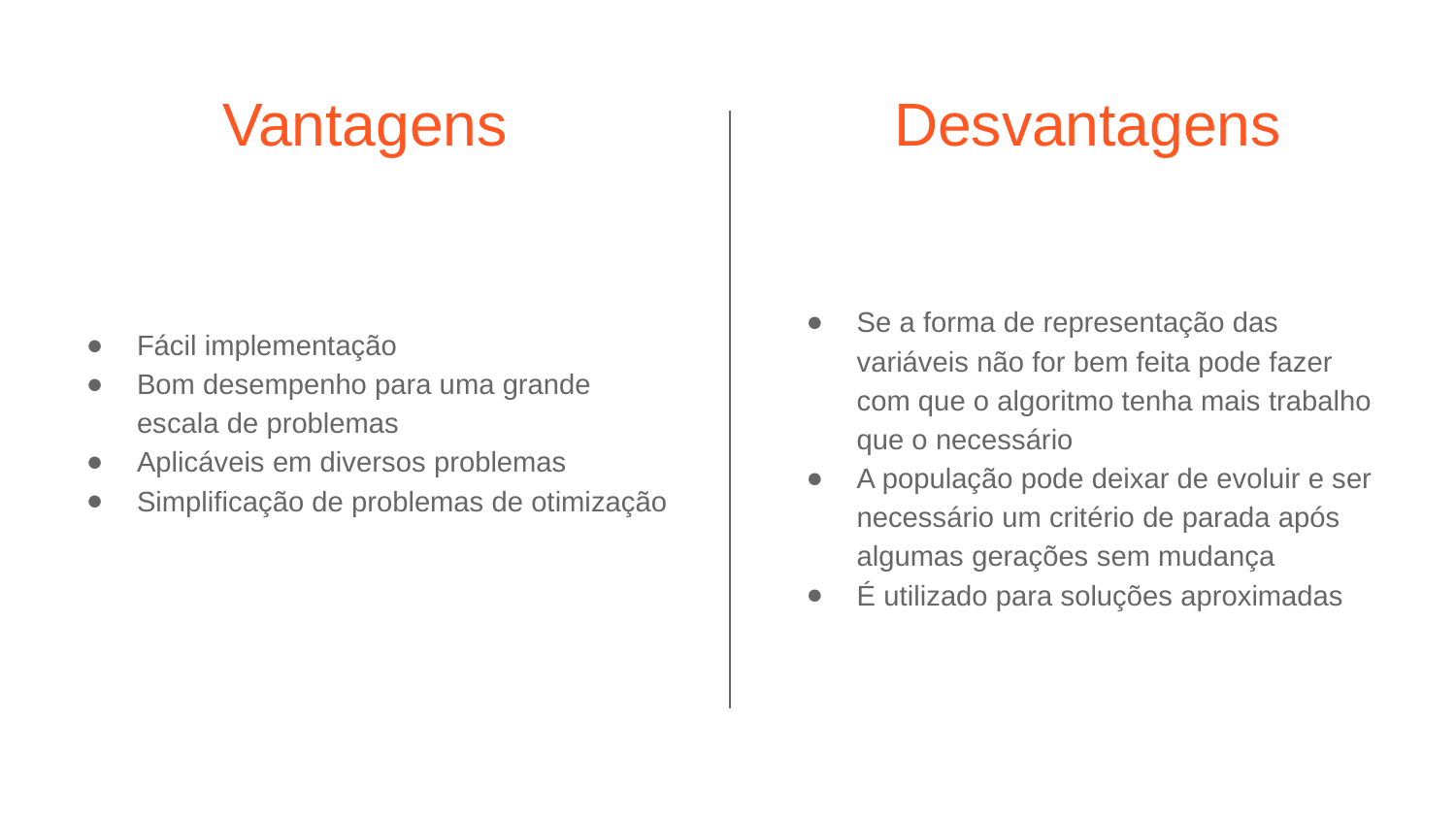

# Vantagens
Desvantagens
Fácil implementação
Bom desempenho para uma grande escala de problemas
Aplicáveis em diversos problemas
Simplificação de problemas de otimização

Se a forma de representação das variáveis não for bem feita pode fazer com que o algoritmo tenha mais trabalho que o necessário
A população pode deixar de evoluir e ser necessário um critério de parada após algumas gerações sem mudança
É utilizado para soluções aproximadas